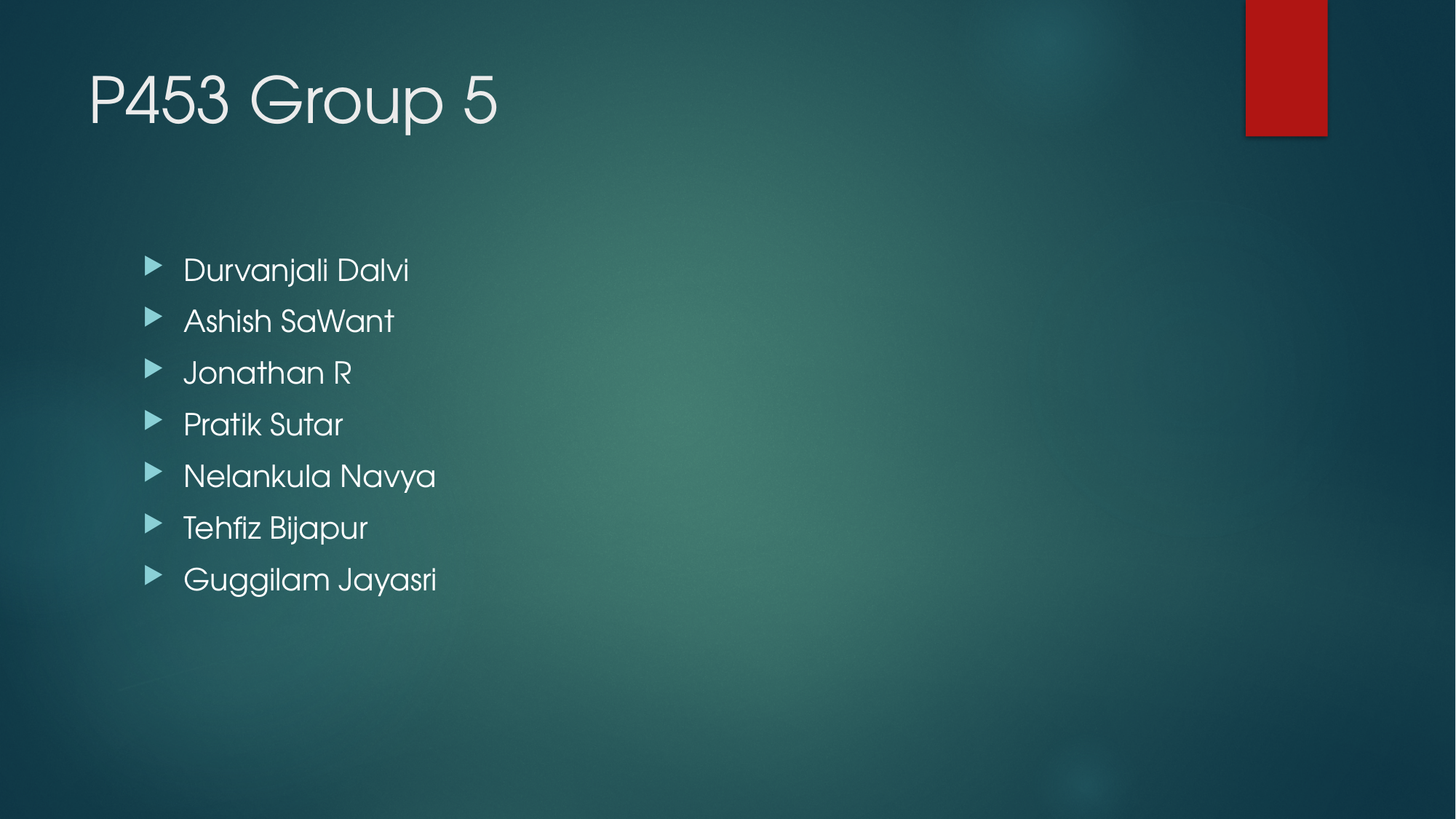

# P453 Group 5
Durvanjali Dalvi
Ashish SaWant
Jonathan R
Pratik Sutar
Nelankula Navya
Tehfiz Bijapur
Guggilam Jayasri